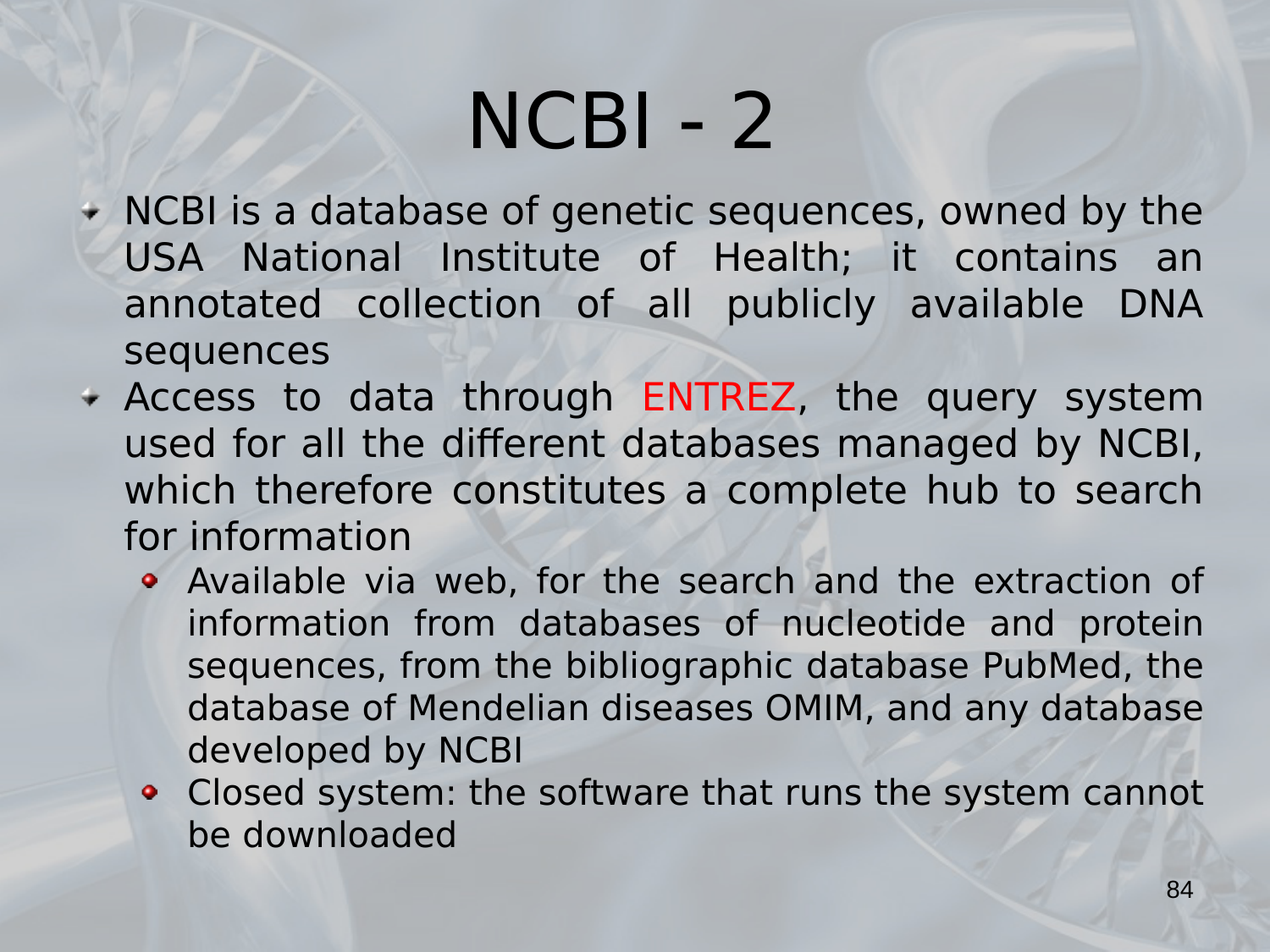

NCBI − 2
NCBI is a database of genetic sequences, owned by the USA National Institute of Health; it contains an annotated collection of all publicly available DNA sequences
Access to data through ENTREZ, the query system used for all the different databases managed by NCBI, which therefore constitutes a complete hub to search for information
Available via web, for the search and the extraction of information from databases of nucleotide and protein sequences, from the bibliographic database PubMed, the database of Mendelian diseases OMIM, and any database developed by NCBI
Closed system: the software that runs the system cannot be downloaded

84